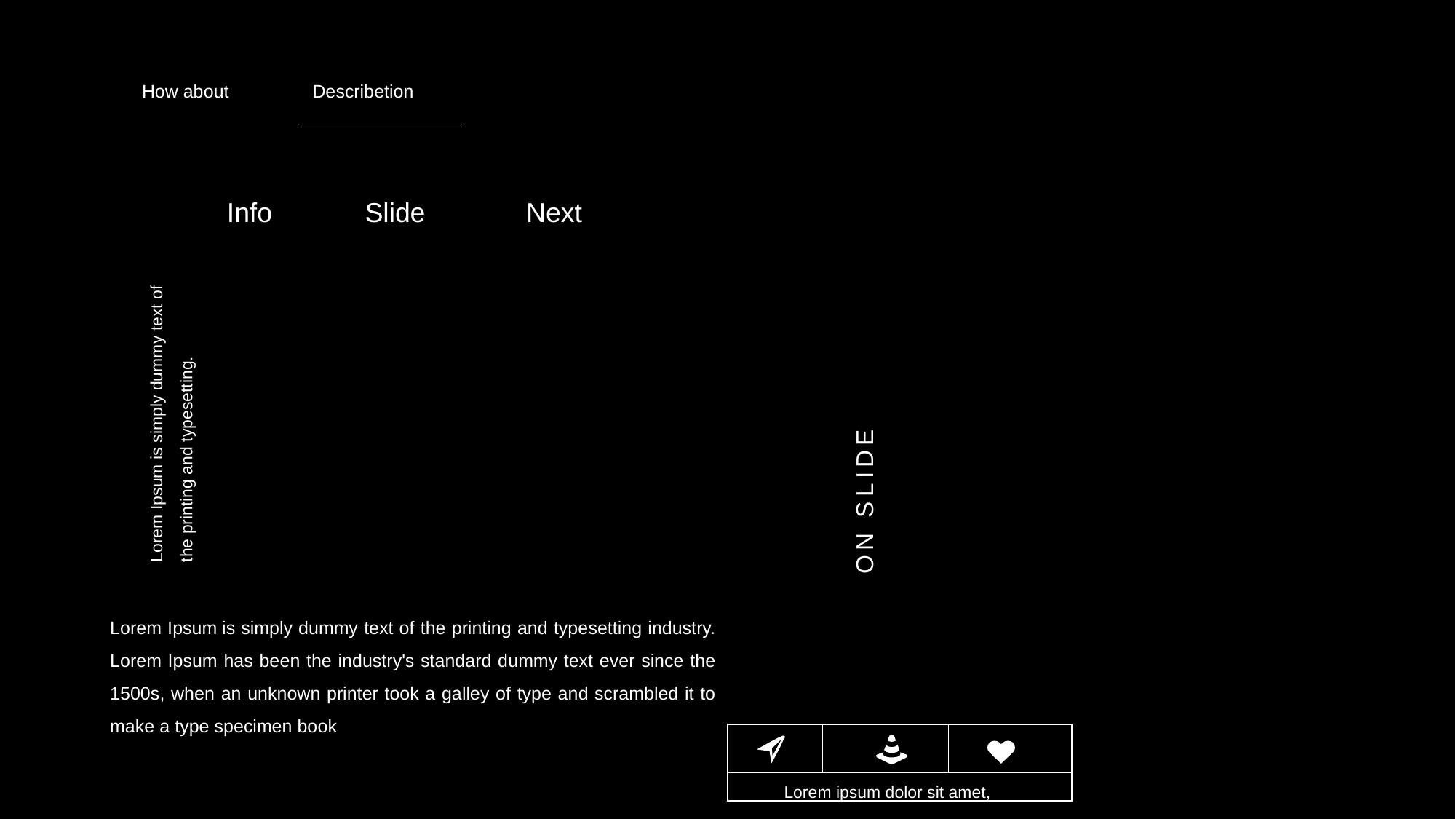

How about
Describetion

Info
Slide
Next

Hypetone.
Lorem Ipsum is simply dummy text of the printing and typesetting.
23
ON SLIDE
Lorem Ipsum is simply dummy text of the printing and typesetting industry.
Lorem Ipsum is simply dummy text of the printing and typesetting industry. Lorem Ipsum has been the industry's standard dummy text ever since the 1500s, when an unknown printer took a galley of type and scrambled it to make a type specimen book

Lorem ipsum dolor sit amet,